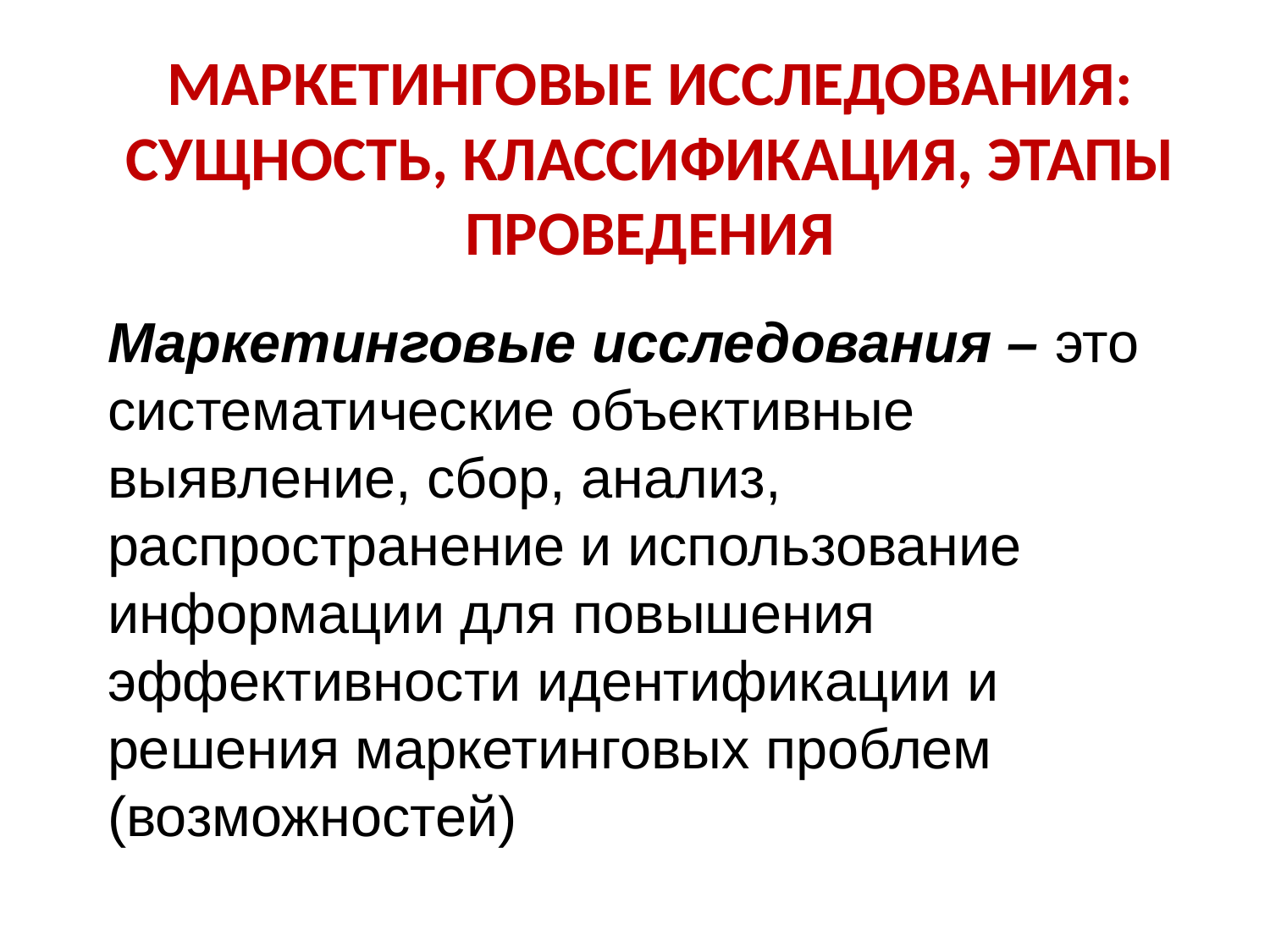

# Маркетинговые исследования: сущность, классификация, этапы проведения
Маркетинговые исследования – это систематические объективные выявление, сбор, анализ, распространение и использование информации для повышения эффективности идентификации и решения маркетинговых проблем (возможностей)